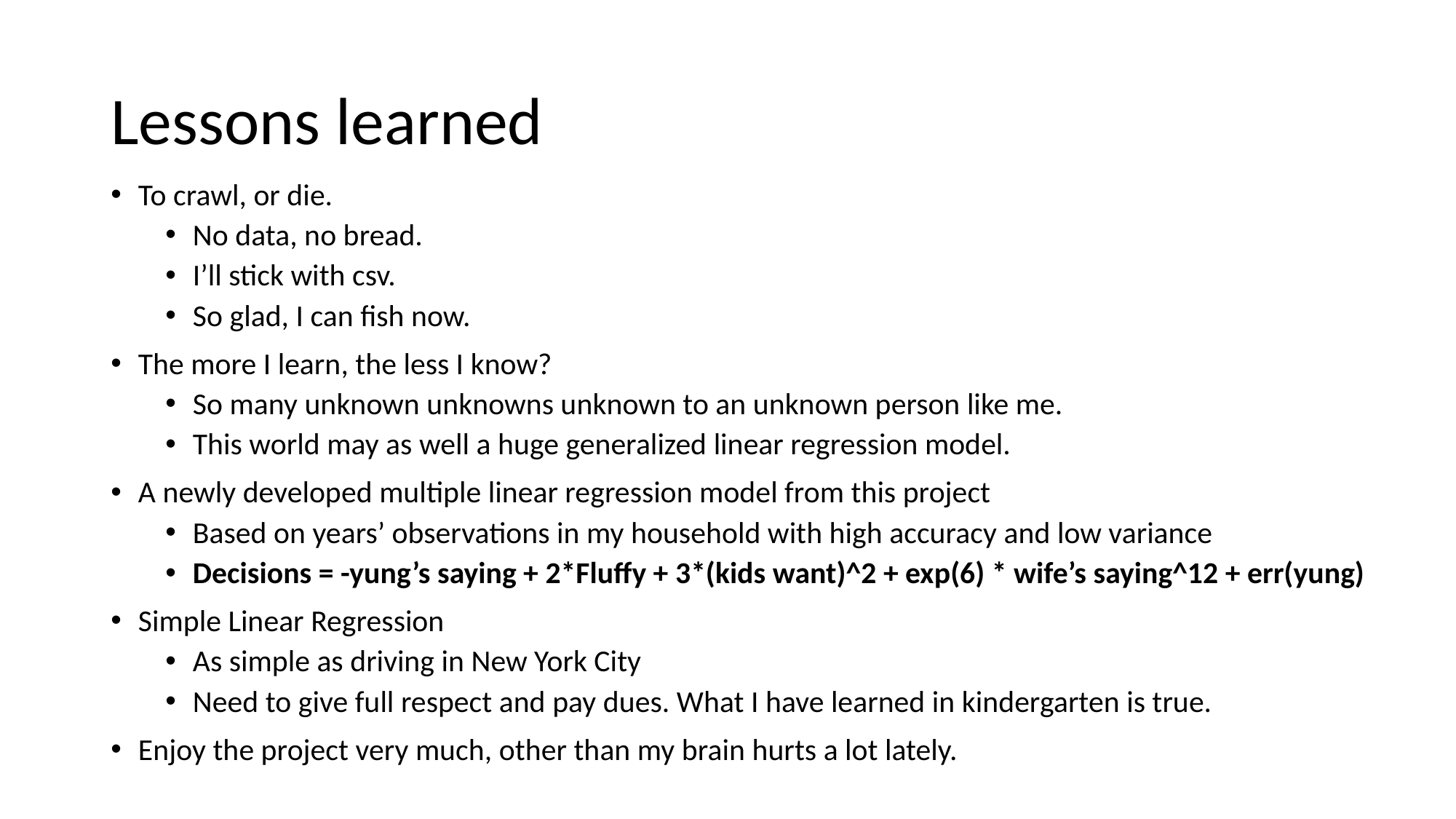

# Lessons learned
To crawl, or die.
No data, no bread.
I’ll stick with csv.
So glad, I can fish now.
The more I learn, the less I know?
So many unknown unknowns unknown to an unknown person like me.
This world may as well a huge generalized linear regression model.
A newly developed multiple linear regression model from this project
Based on years’ observations in my household with high accuracy and low variance
Decisions = -yung’s saying + 2*Fluffy + 3*(kids want)^2 + exp(6) * wife’s saying^12 + err(yung)
Simple Linear Regression
As simple as driving in New York City
Need to give full respect and pay dues. What I have learned in kindergarten is true.
Enjoy the project very much, other than my brain hurts a lot lately.